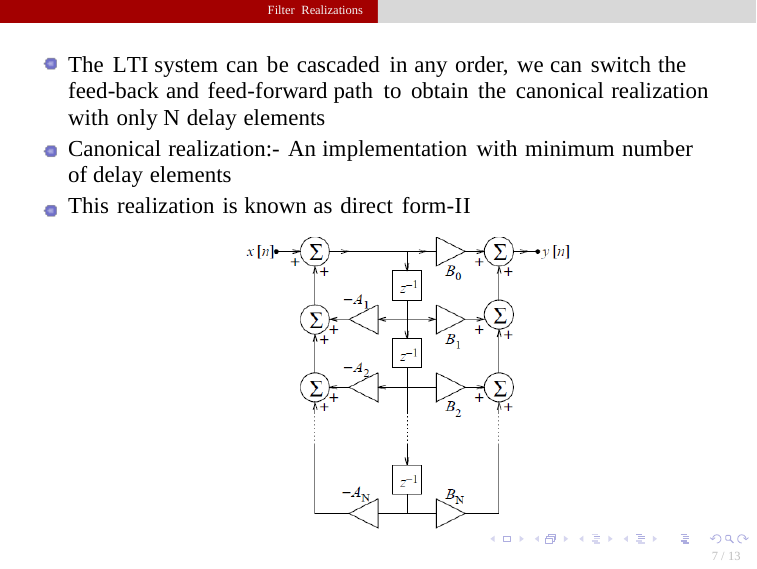

Filter  Realizations
The LTI system can be cascaded in any order, we can switch the
feed-back and feed-forward path to obtain the canonical realization with only N delay elements
Canonical realization:- An implementation with minimum number of delay elements
This realization is known as direct form-II

7 / 13